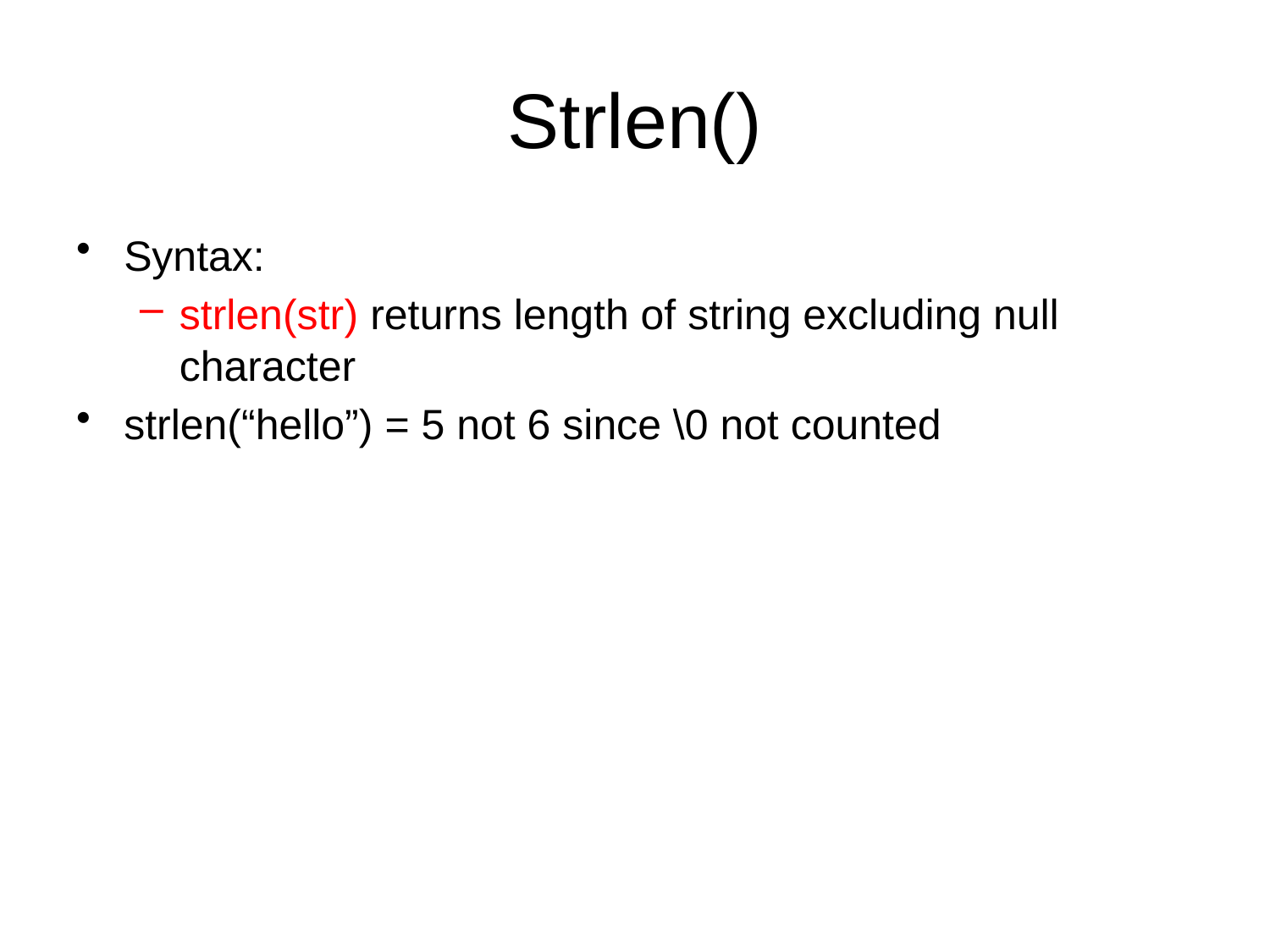

# Strlen()
Syntax:
strlen(str) returns length of string excluding null character
strlen(“hello”) = 5 not 6 since \0 not counted